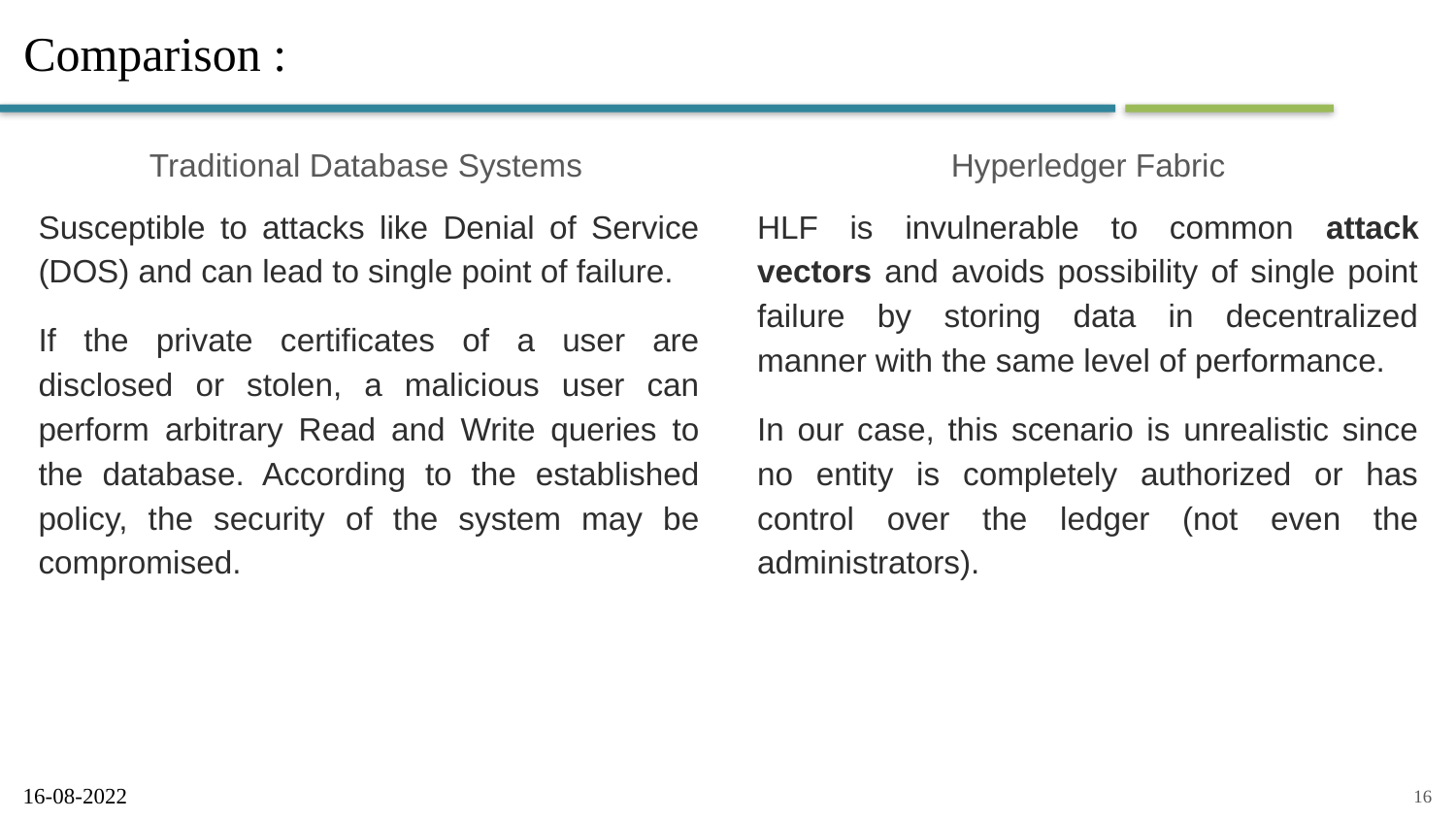

# Comparison :
Traditional Database Systems
Hyperledger Fabric
Susceptible to attacks like Denial of Service (DOS) and can lead to single point of failure.
If the private certificates of a user are disclosed or stolen, a malicious user can perform arbitrary Read and Write queries to the database. According to the established policy, the security of the system may be compromised.
HLF is invulnerable to common attack vectors and avoids possibility of single point failure by storing data in decentralized manner with the same level of performance.
In our case, this scenario is unrealistic since no entity is completely authorized or has control over the ledger (not even the administrators).

16-08-2022
16